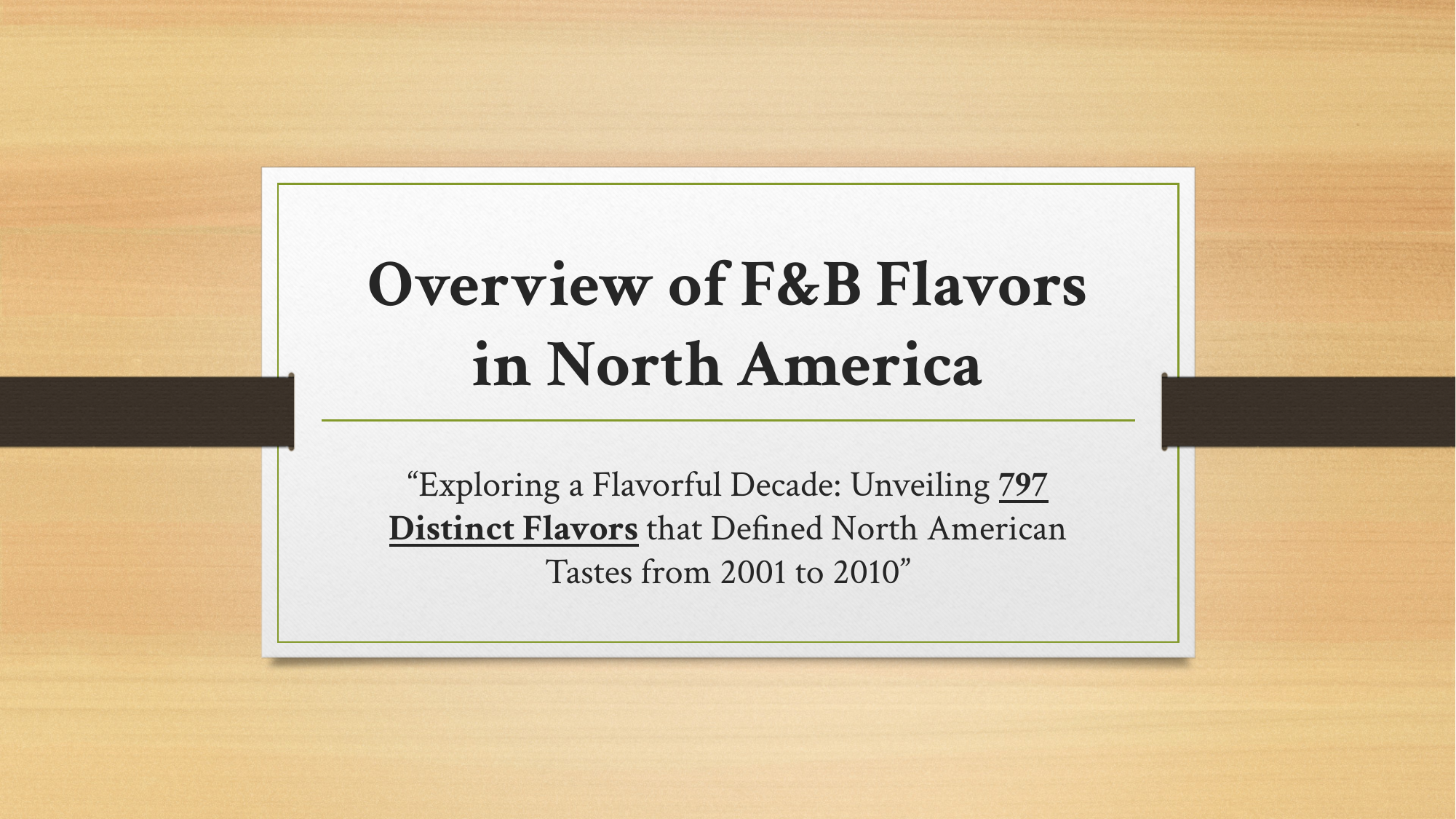

# Overview of F&B Flavors in North America
“Exploring a Flavorful Decade: Unveiling 797 Distinct Flavors that Defined North American Tastes from 2001 to 2010”